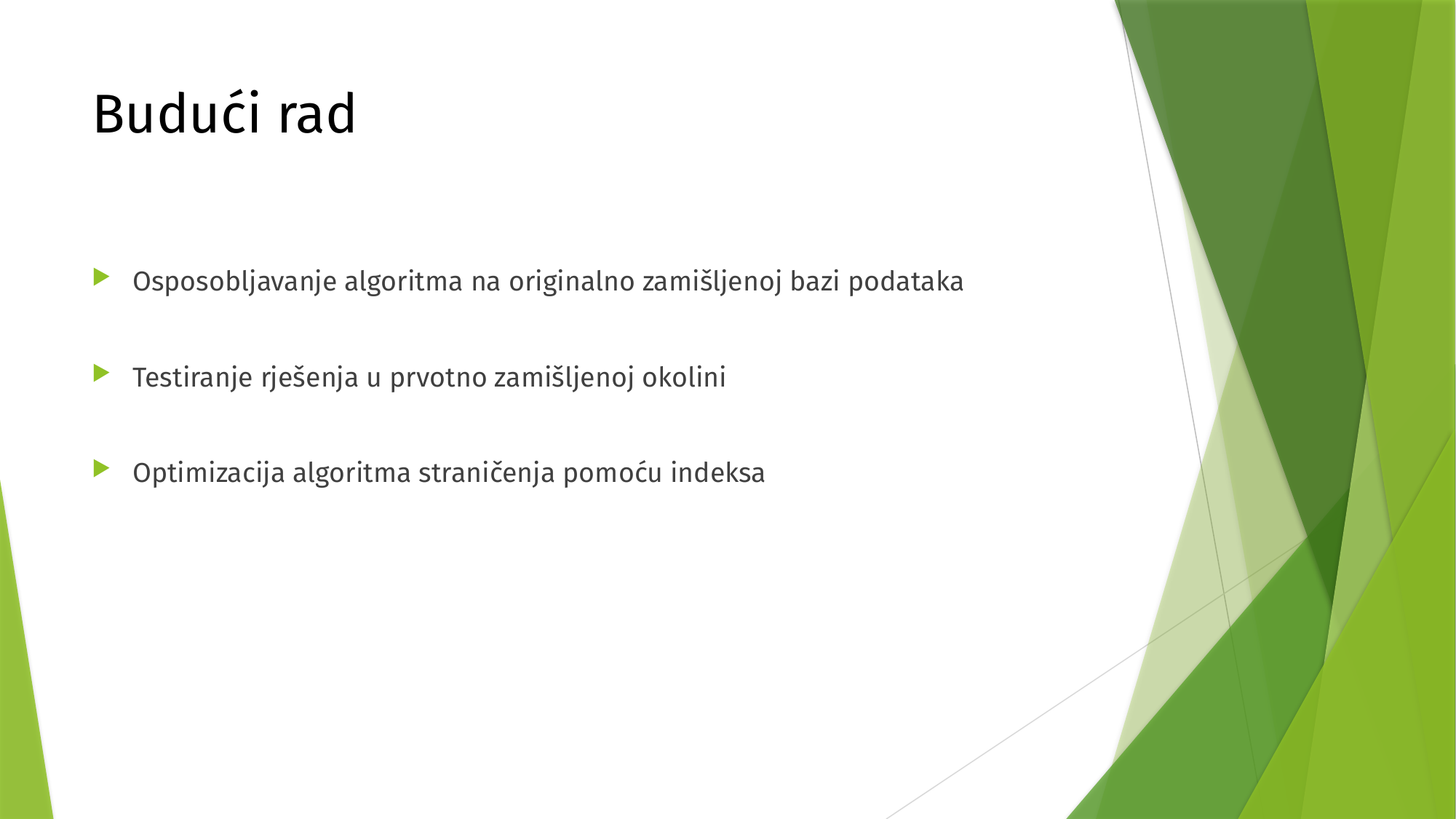

# Budući rad
Osposobljavanje algoritma na originalno zamišljenoj bazi podataka

Testiranje rješenja u prvotno zamišljenoj okolini

Optimizacija algoritma straničenja pomoću indeksa